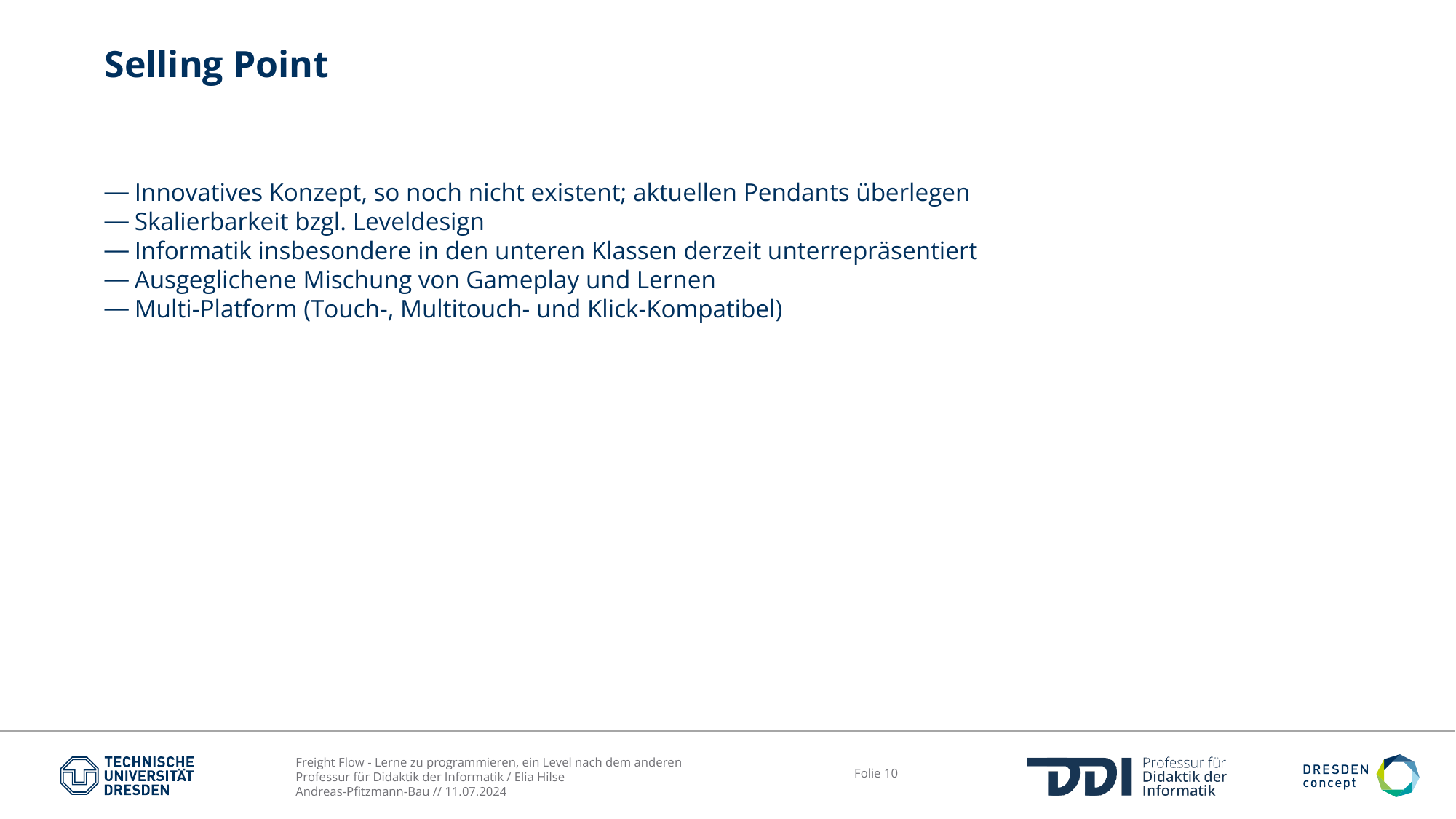

# Selling Point
Innovatives Konzept, so noch nicht existent; aktuellen Pendants überlegen
Skalierbarkeit bzgl. Leveldesign
Informatik insbesondere in den unteren Klassen derzeit unterrepräsentiert
Ausgeglichene Mischung von Gameplay und Lernen
Multi-Platform (Touch-, Multitouch- und Klick-Kompatibel)